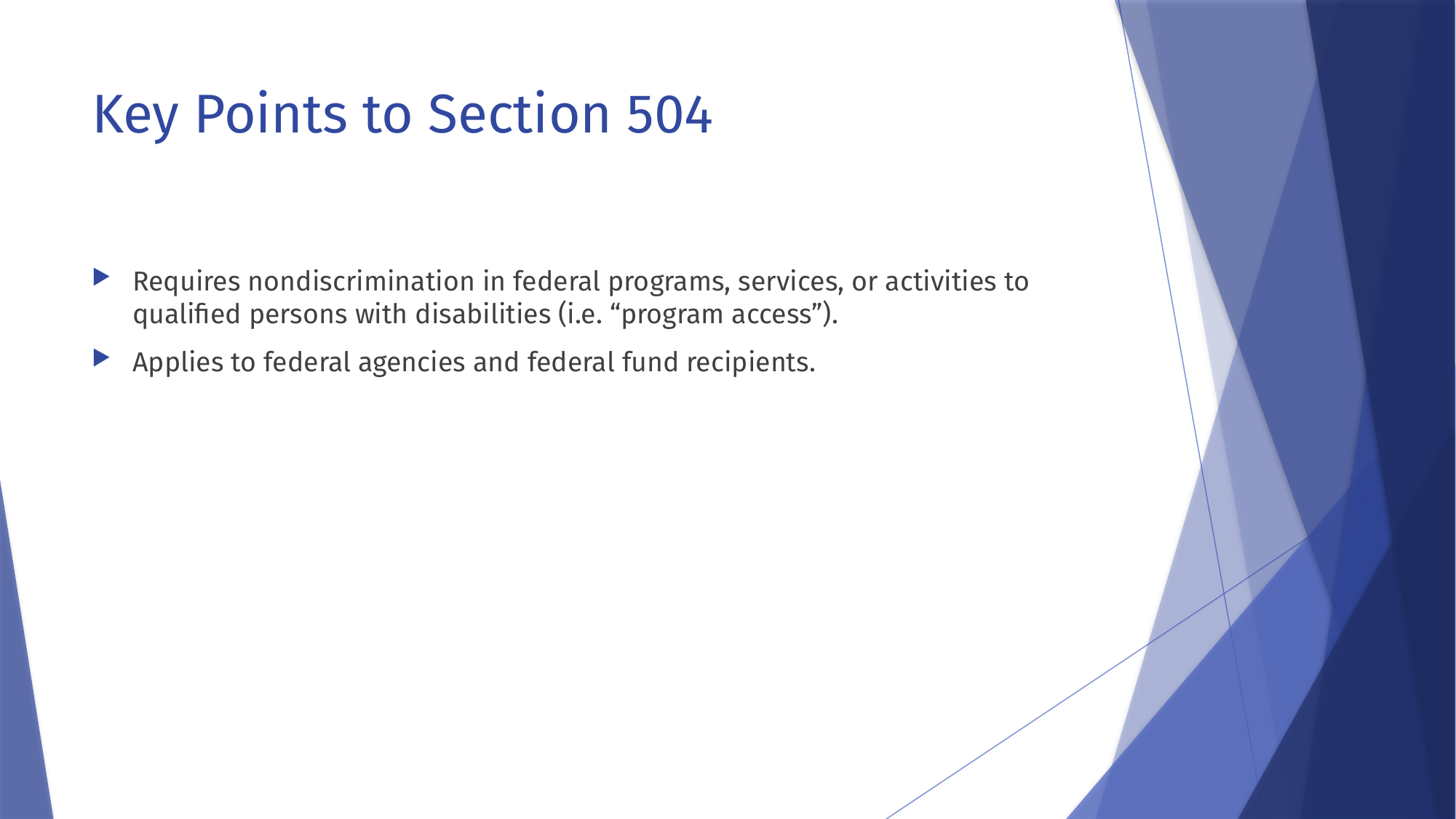

# Key Points to Section 504
Requires nondiscrimination in federal programs, services, or activities to qualified persons with disabilities (i.e. “program access”).
Applies to federal agencies and federal fund recipients.